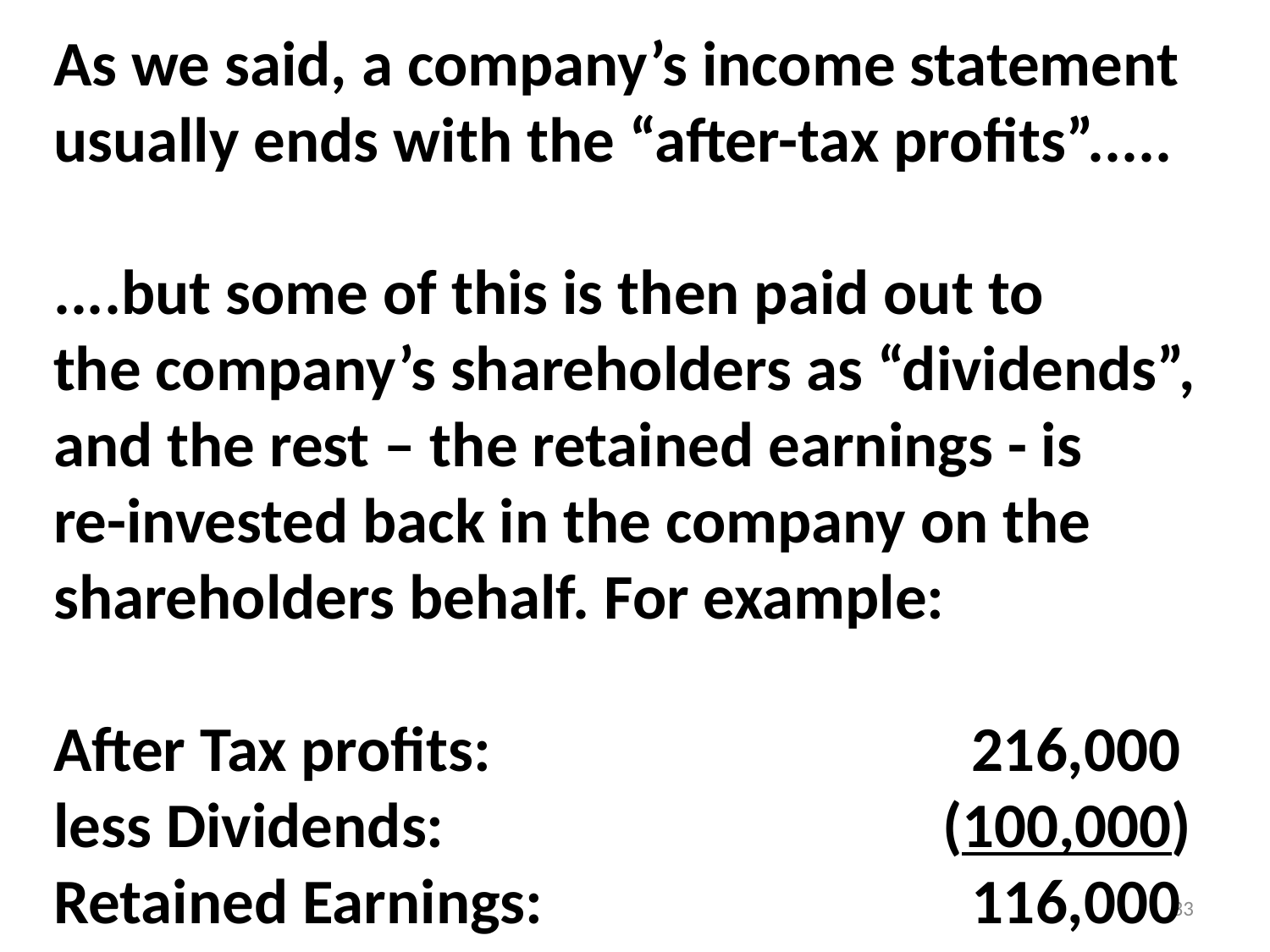

As we said, a company’s income statement
usually ends with the “after-tax profits”.....

....but some of this is then paid out to
the company’s shareholders as “dividends”,
and the rest – the retained earnings - is
re-invested back in the company on the
shareholders behalf. For example:

After Tax profits:				  216,000
less Dividends:				(100,000)
Retained Earnings:				  116,000       .
33